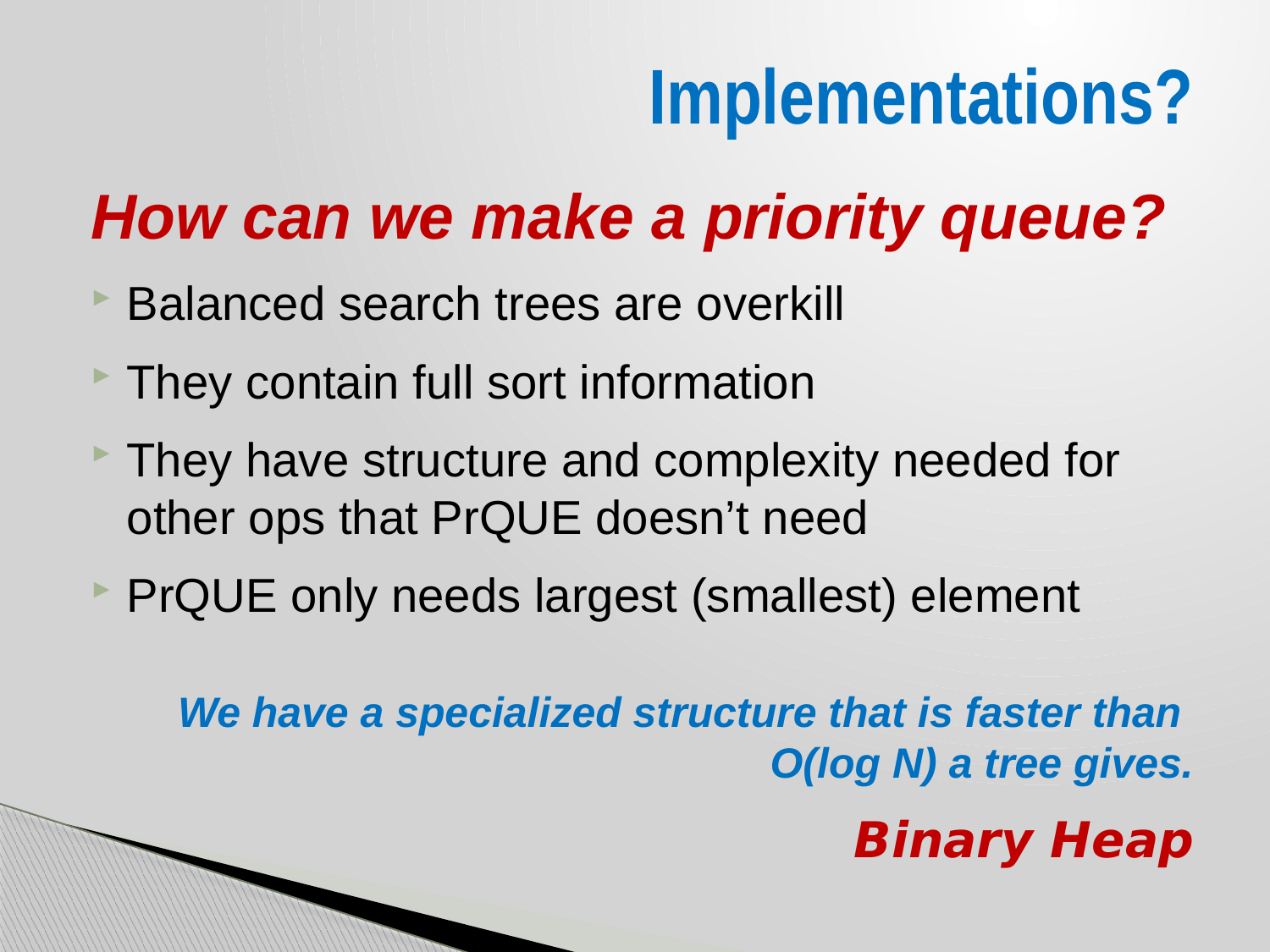

# Implementations?
How can we make a priority queue?
Balanced search trees are overkill
They contain full sort information
They have structure and complexity needed for other ops that PrQUE doesn’t need
PrQUE only needs largest (smallest) element
We have a specialized structure that is faster than
O(log N) a tree gives.
Binary Heap